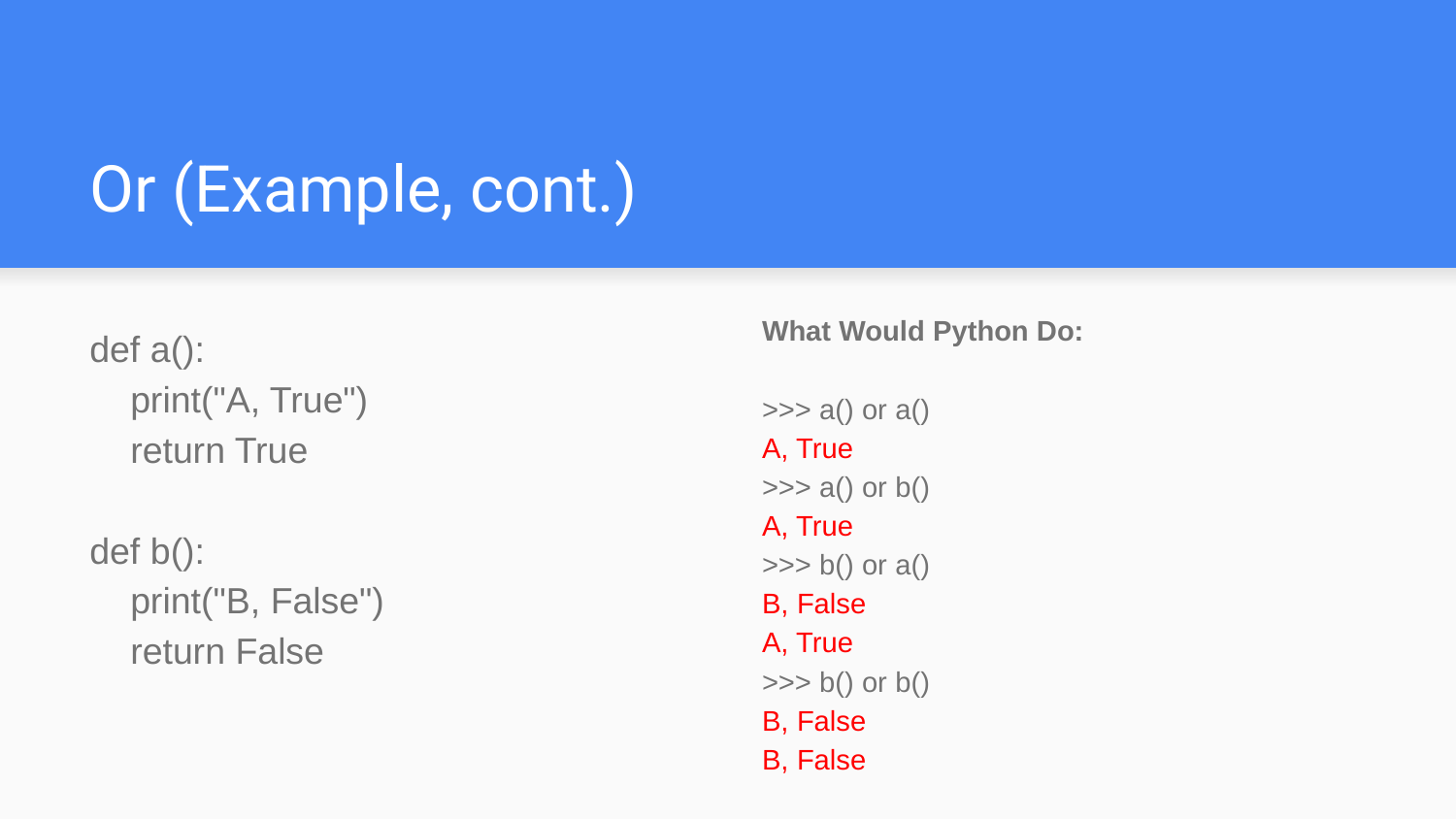

# Or (Example, cont.)
What Would Python Do:

>>> a() or a()
A, True
>>> a() or b()
A, True
>>> b() or a()
B, False
A, True
>>> b() or b()
B, False
B, False

def a():
    print("A, True")
    return True

def b():
    print("B, False")
    return False